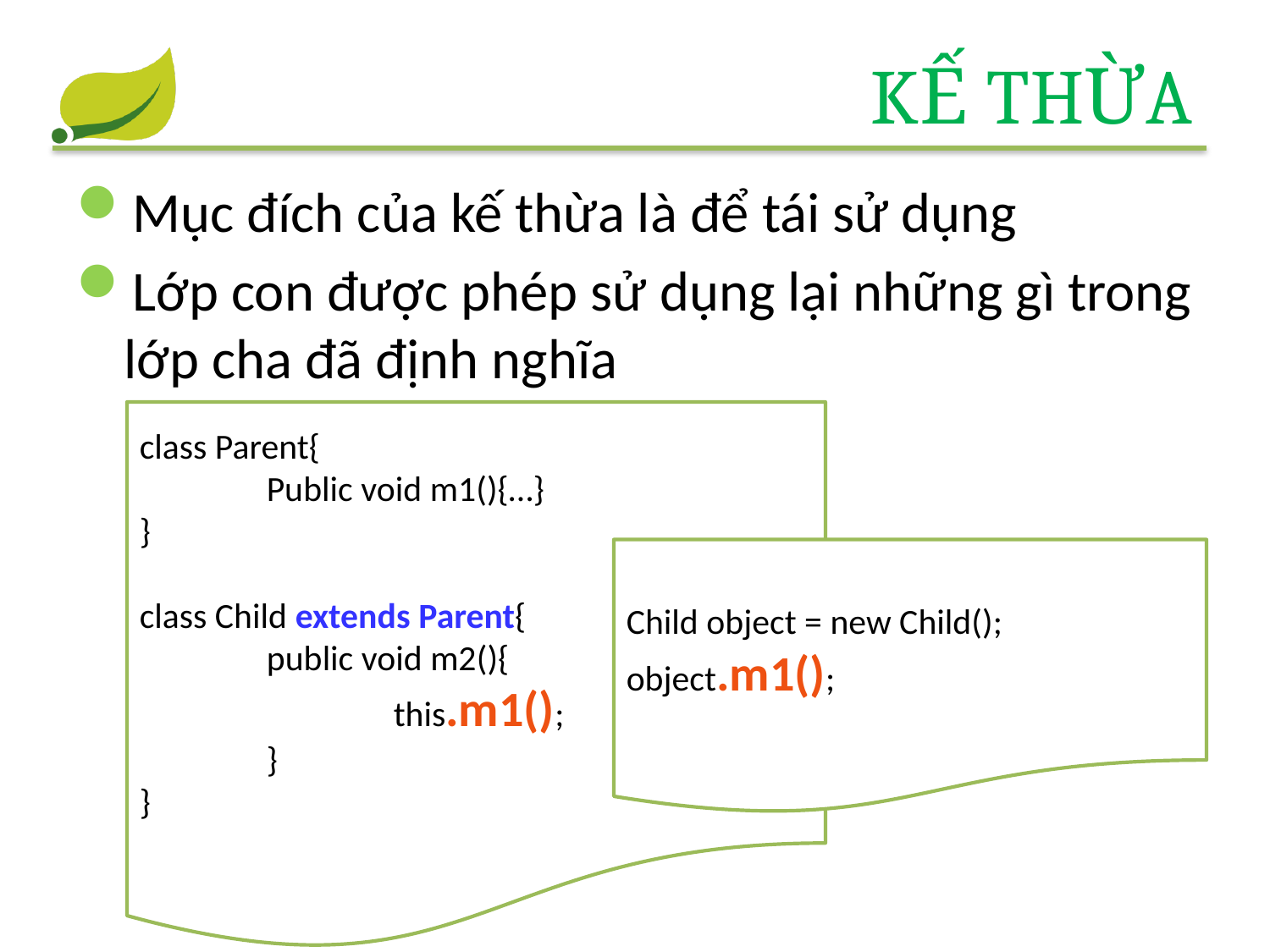

# Kế thừa
Mục đích của kế thừa là để tái sử dụng
Lớp con được phép sử dụng lại những gì trong lớp cha đã định nghĩa
class Parent{
	Public void m1(){…}
}

class Child extends Parent{
	public void m2(){
		this.m1();
	}
}
Child object = new Child();
object.m1();